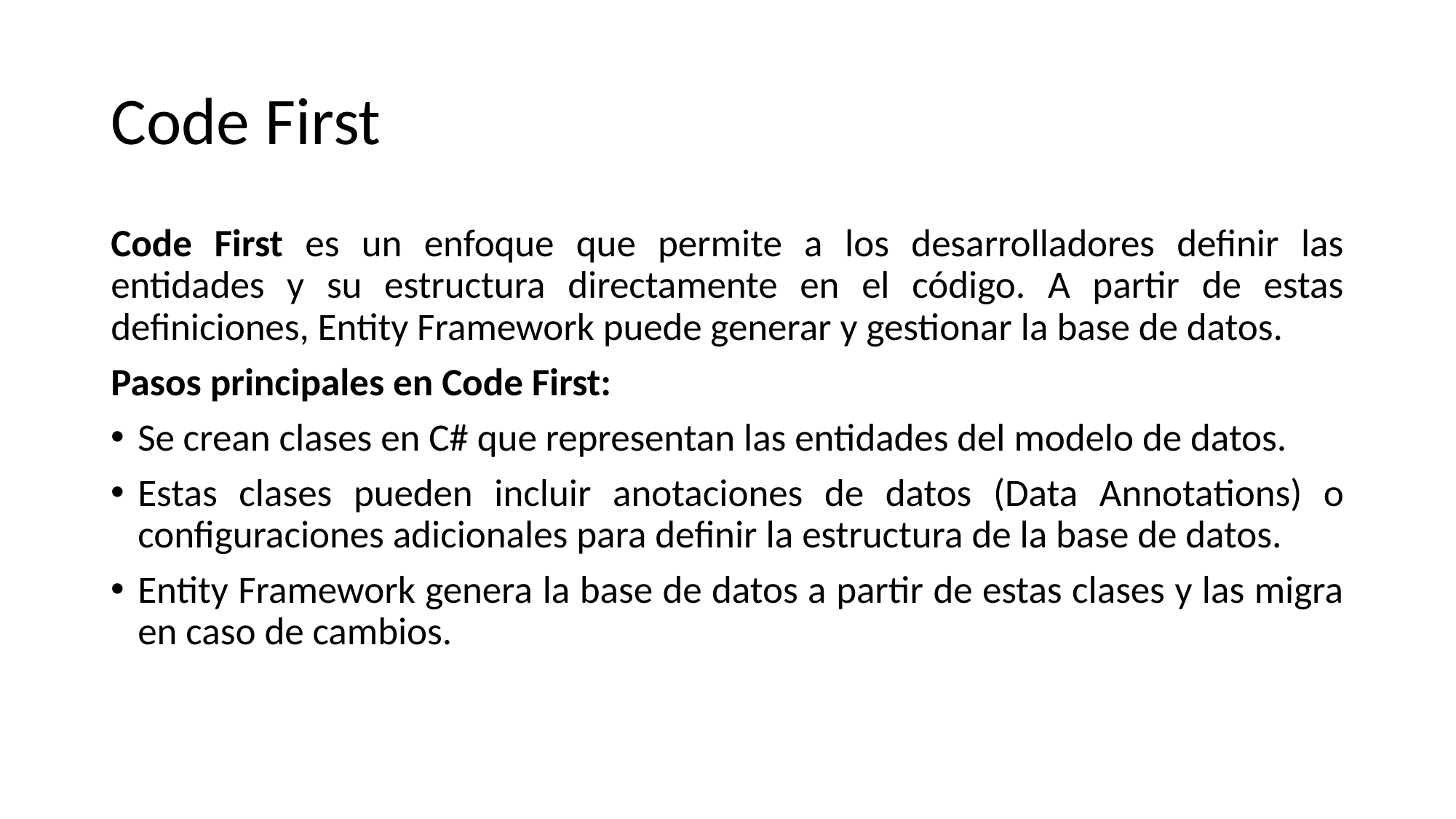

# Code First
Code First es un enfoque que permite a los desarrolladores definir las entidades y su estructura directamente en el código. A partir de estas definiciones, Entity Framework puede generar y gestionar la base de datos.
Pasos principales en Code First:
Se crean clases en C# que representan las entidades del modelo de datos.
Estas clases pueden incluir anotaciones de datos (Data Annotations) o configuraciones adicionales para definir la estructura de la base de datos.
Entity Framework genera la base de datos a partir de estas clases y las migra en caso de cambios.